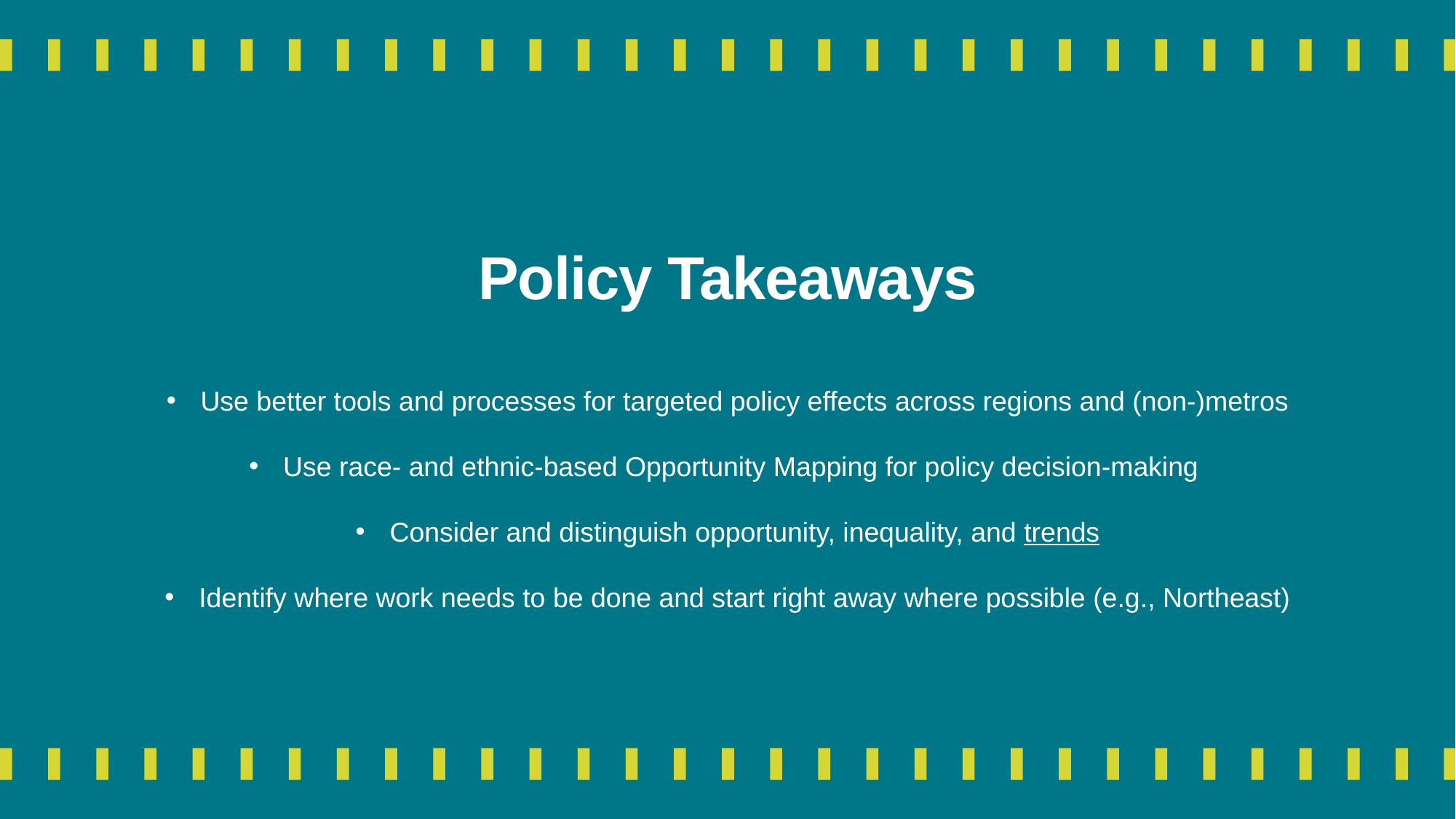

# Policy Takeaways
Use better tools and processes for targeted policy effects across regions and (non-)metros
Use race- and ethnic-based Opportunity Mapping for policy decision-making
Consider and distinguish opportunity, inequality, and trends
Identify where work needs to be done and start right away where possible (e.g., Northeast)